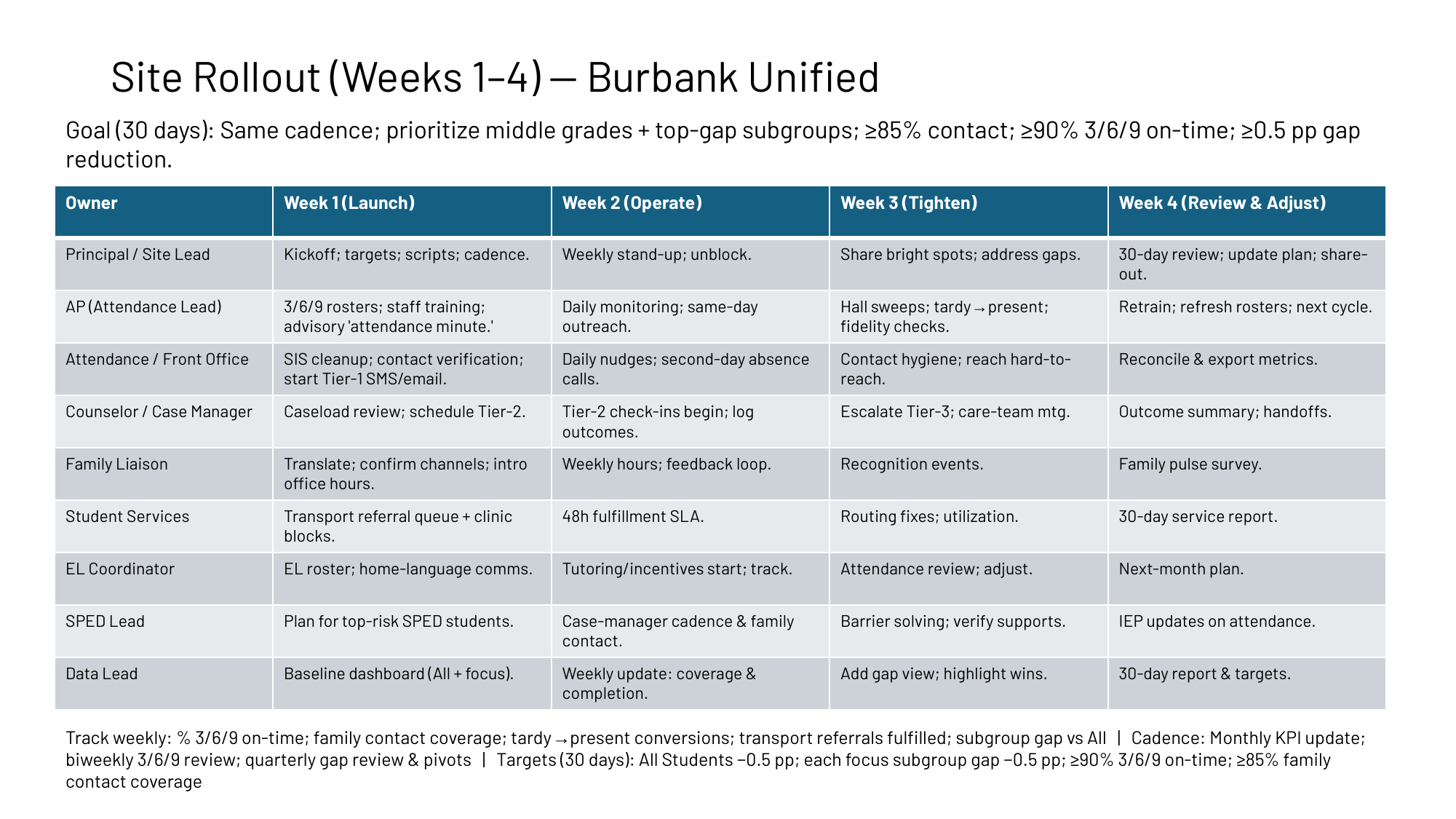

# Site Rollout (Weeks 1–4) — Burbank Unified
Goal (30 days): Same cadence; prioritize middle grades + top-gap subgroups; ≥85% contact; ≥90% 3/6/9 on-time; ≥0.5 pp gap reduction.
| Owner | Week 1 (Launch) | Week 2 (Operate) | Week 3 (Tighten) | Week 4 (Review & Adjust) |
| --- | --- | --- | --- | --- |
| Principal / Site Lead | Kickoff; targets; scripts; cadence. | Weekly stand-up; unblock. | Share bright spots; address gaps. | 30-day review; update plan; share-out. |
| AP (Attendance Lead) | 3/6/9 rosters; staff training; advisory 'attendance minute.' | Daily monitoring; same-day outreach. | Hall sweeps; tardy→present; fidelity checks. | Retrain; refresh rosters; next cycle. |
| Attendance / Front Office | SIS cleanup; contact verification; start Tier-1 SMS/email. | Daily nudges; second-day absence calls. | Contact hygiene; reach hard-to-reach. | Reconcile & export metrics. |
| Counselor / Case Manager | Caseload review; schedule Tier-2. | Tier-2 check-ins begin; log outcomes. | Escalate Tier-3; care-team mtg. | Outcome summary; handoffs. |
| Family Liaison | Translate; confirm channels; intro office hours. | Weekly hours; feedback loop. | Recognition events. | Family pulse survey. |
| Student Services | Transport referral queue + clinic blocks. | 48h fulfillment SLA. | Routing fixes; utilization. | 30-day service report. |
| EL Coordinator | EL roster; home-language comms. | Tutoring/incentives start; track. | Attendance review; adjust. | Next-month plan. |
| SPED Lead | Plan for top-risk SPED students. | Case-manager cadence & family contact. | Barrier solving; verify supports. | IEP updates on attendance. |
| Data Lead | Baseline dashboard (All + focus). | Weekly update: coverage & completion. | Add gap view; highlight wins. | 30-day report & targets. |
Track weekly: % 3/6/9 on-time; family contact coverage; tardy→present conversions; transport referrals fulfilled; subgroup gap vs All   |   Cadence: Monthly KPI update; biweekly 3/6/9 review; quarterly gap review & pivots   |   Targets (30 days): All Students −0.5 pp; each focus subgroup gap −0.5 pp; ≥90% 3/6/9 on-time; ≥85% family contact coverage